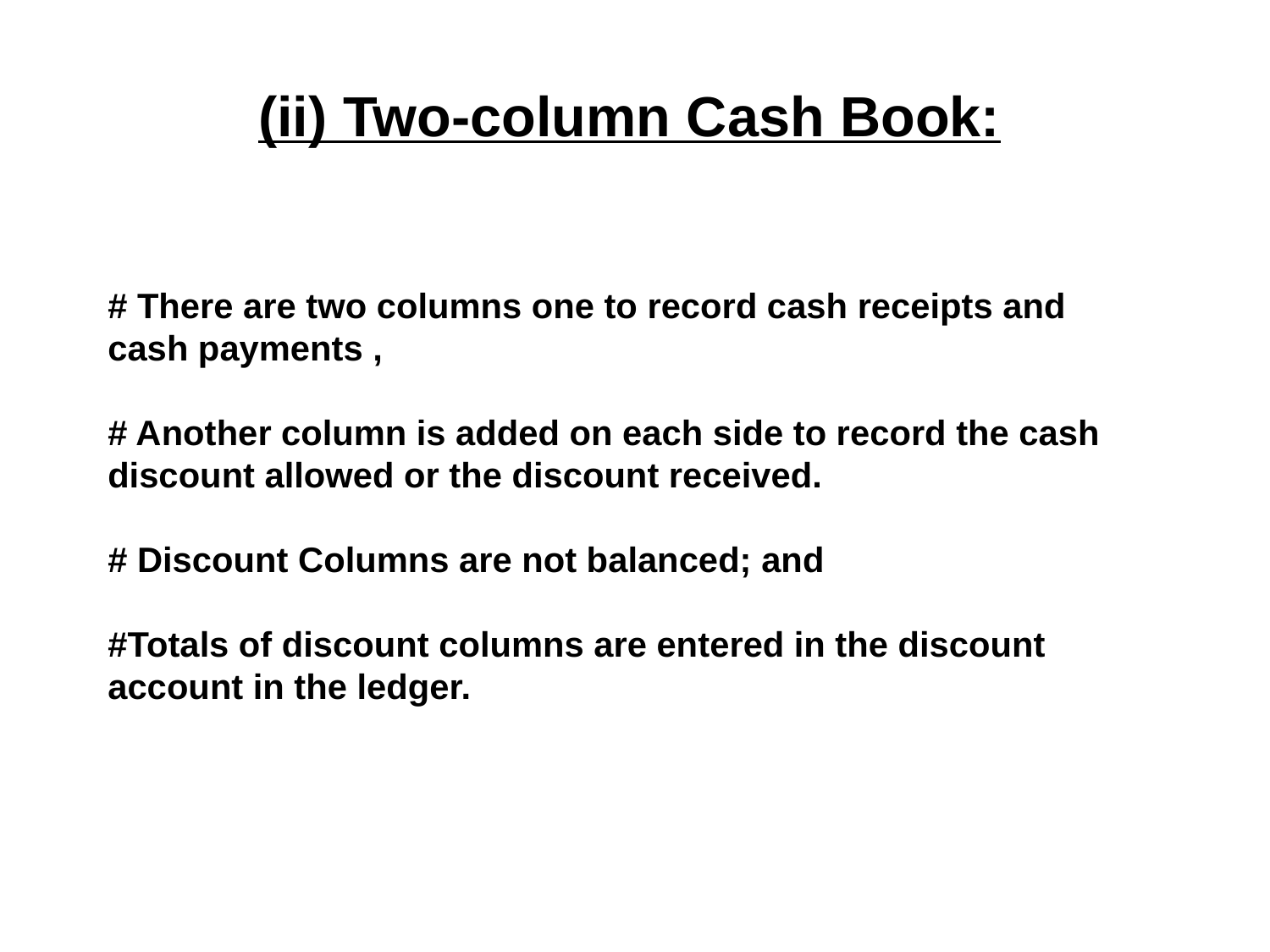

(ii) Two-column Cash Book:

# There are two columns one to record cash receipts and cash payments ,

# Another column is added on each side to record the cash discount allowed or the discount received.

# Discount Columns are not balanced; and

#Totals of discount columns are entered in the discount account in the ledger.